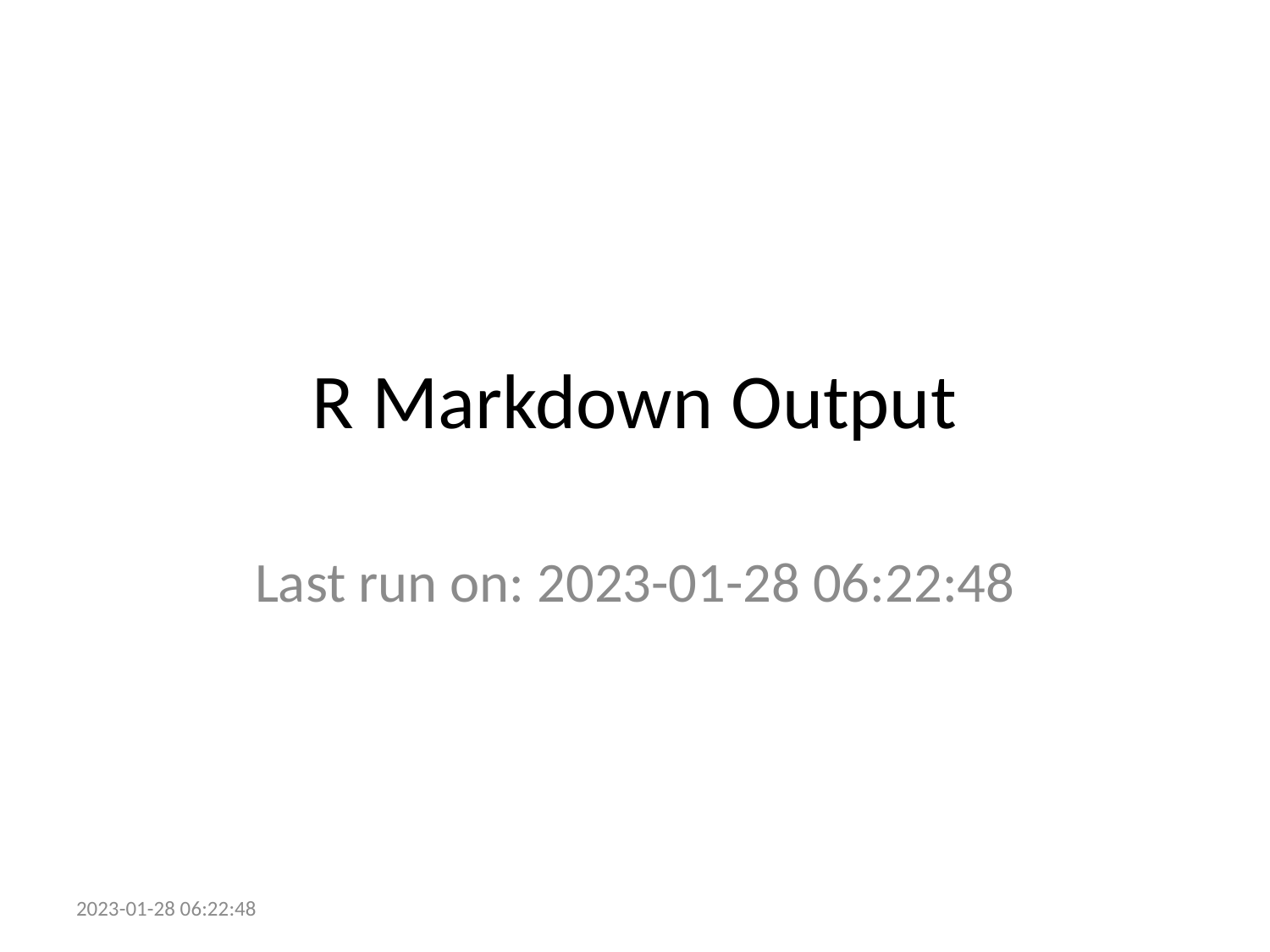

# R Markdown Output
Last run on: 2023-01-28 06:22:48
2023-01-28 06:22:48